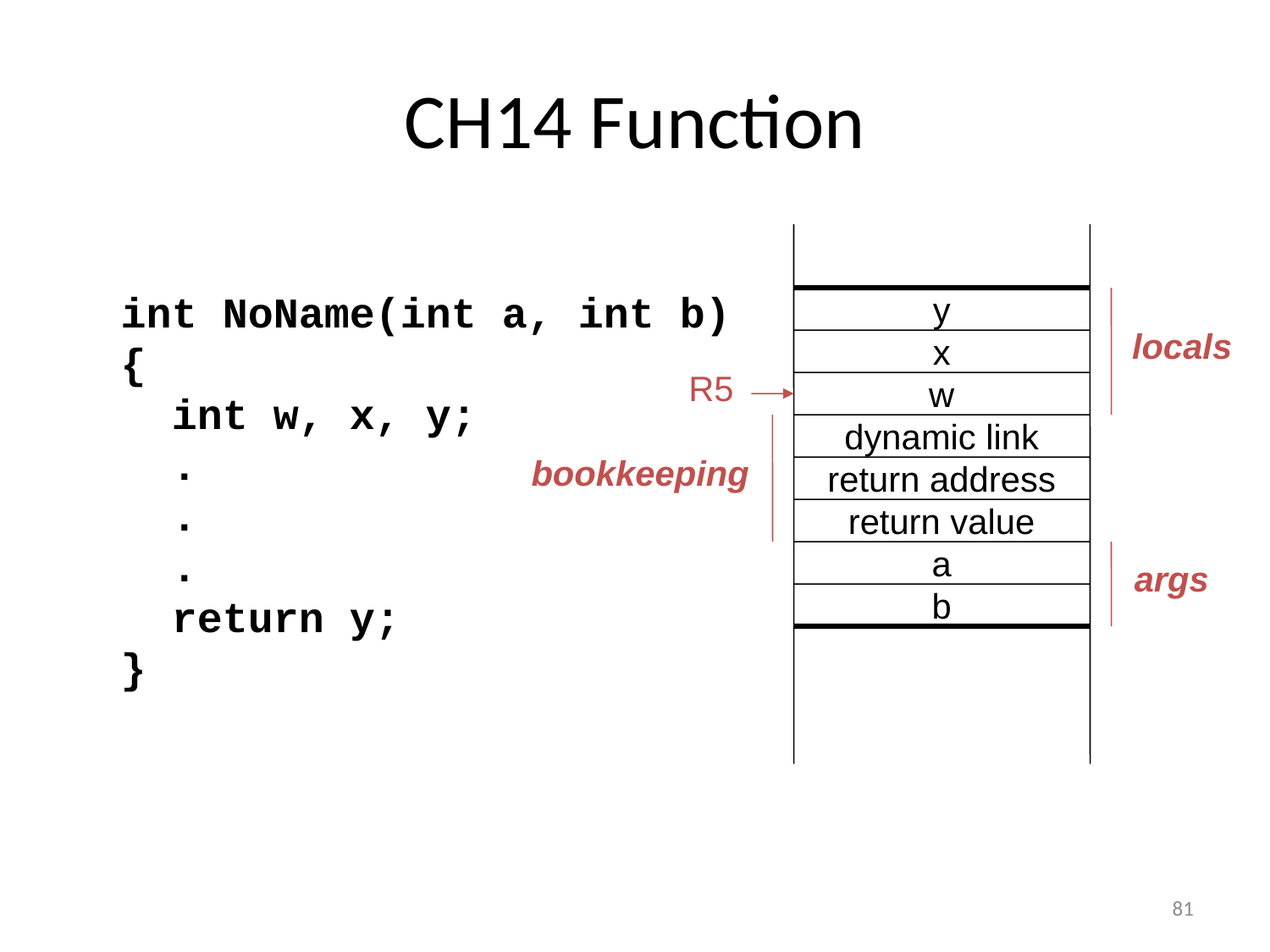

# CH14 Function

int NoName(int a, int b)
{
  int w, x, y;
  .
  .
  .
  return y;
}
y
x
w
dynamic link
return address
return value
a
b

locals

R5

bookkeeping

args

81